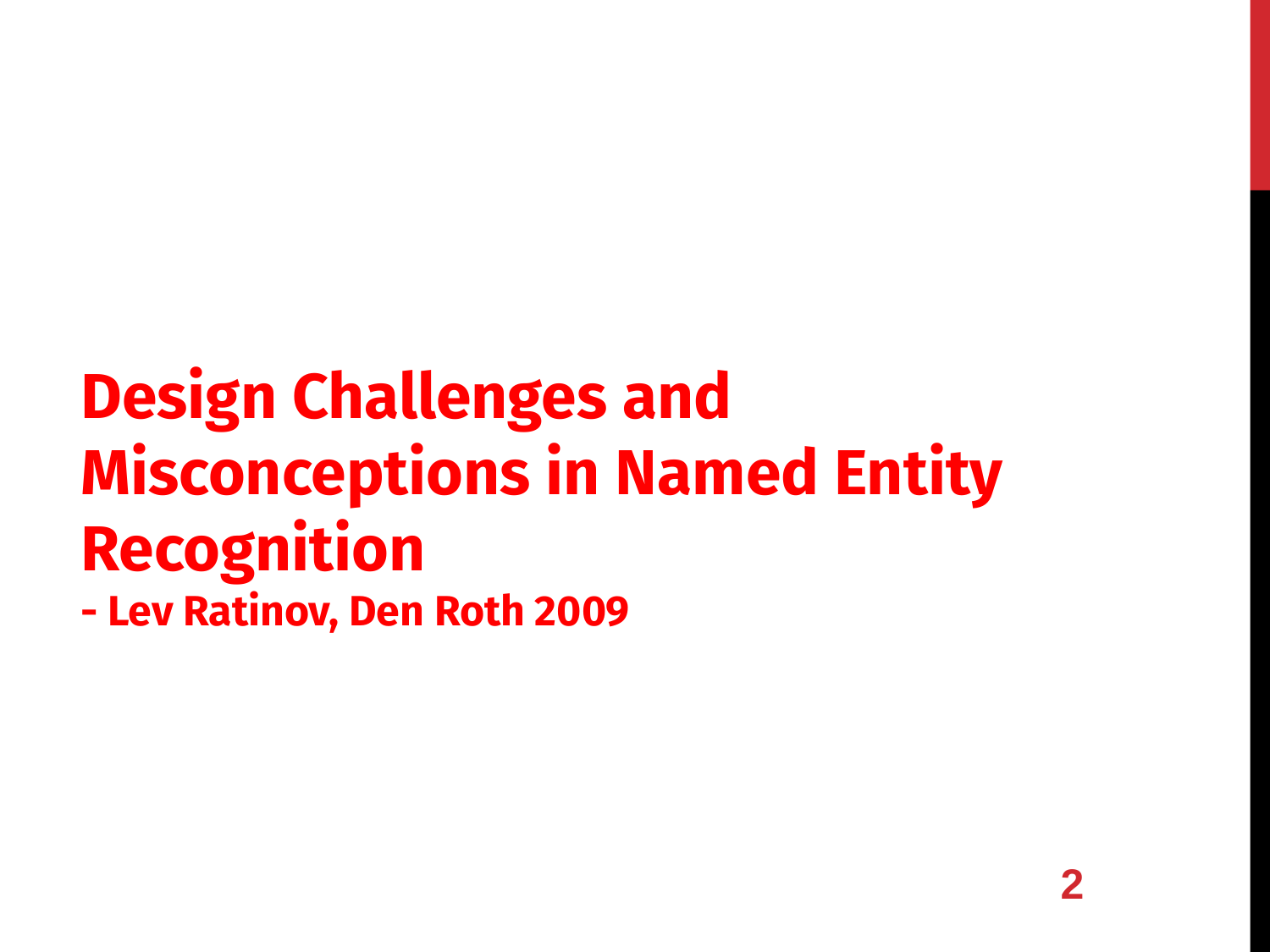

Design Challenges and Misconceptions in Named Entity Recognition
- Lev Ratinov, Den Roth 2009
2